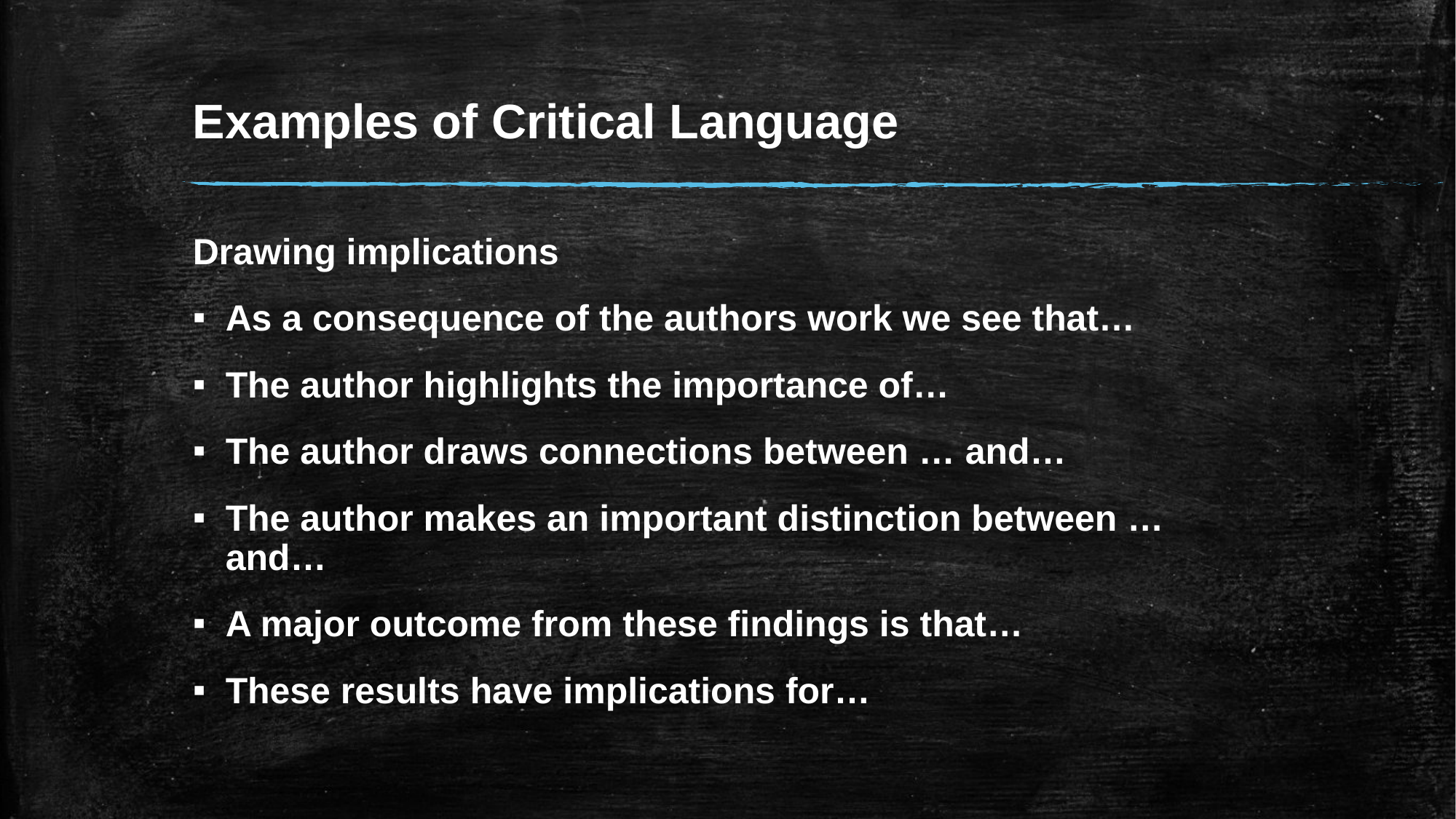

# Examples of Critical Language
Drawing implications
As a consequence of the authors work we see that…
The author highlights the importance of…
The author draws connections between … and…
The author makes an important distinction between … and…
A major outcome from these findings is that…
These results have implications for…